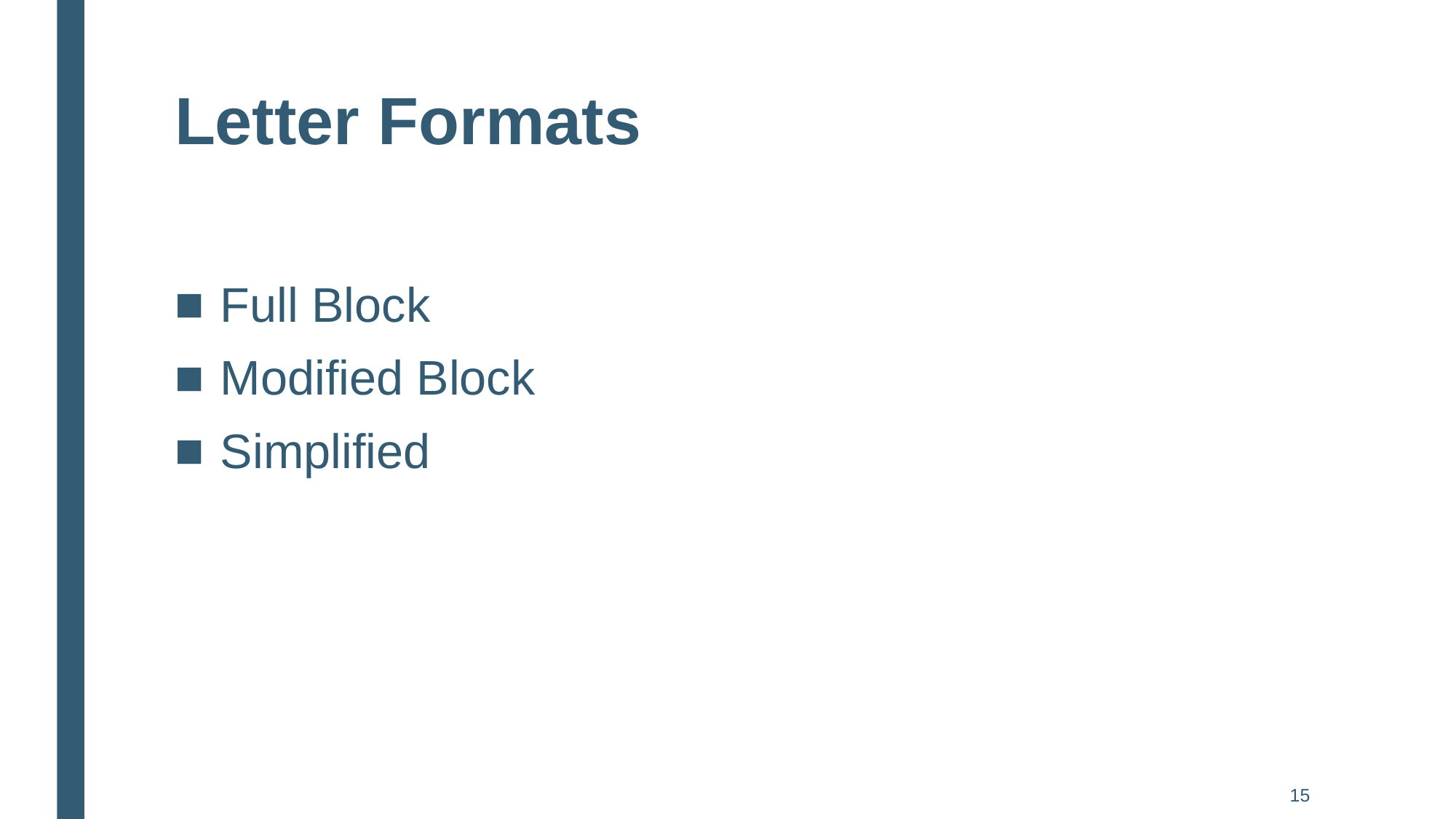

# Letter Formats
Full Block
Modified Block
Simplified
15